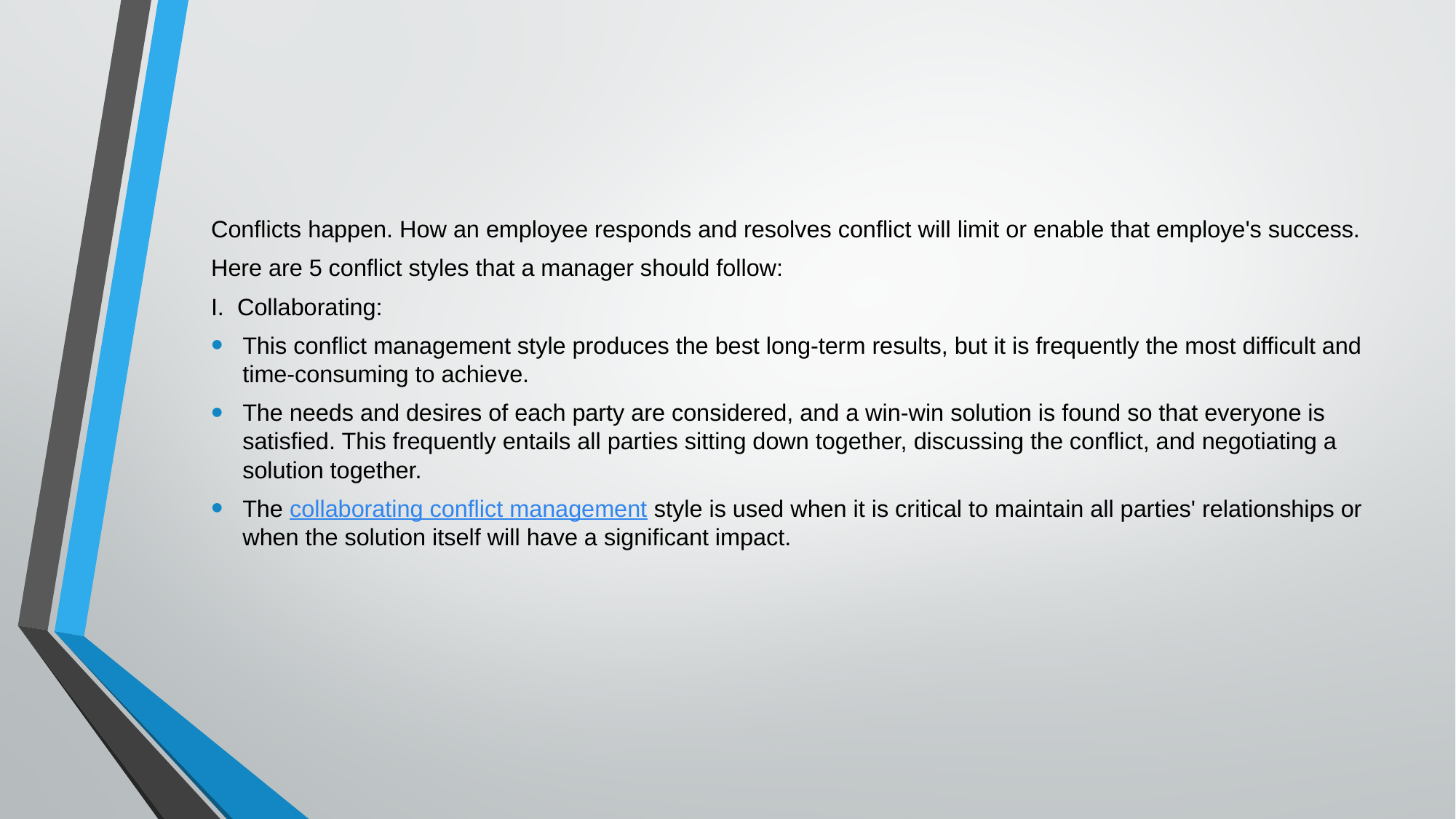

Conflicts happen. How an employee responds and resolves conflict will limit or enable that employe's success.
Here are 5 conflict styles that a manager should follow:
I.  Collaborating:
This conflict management style produces the best long-term results, but it is frequently the most difficult and time-consuming to achieve.
The needs and desires of each party are considered, and a win-win solution is found so that everyone is satisfied. This frequently entails all parties sitting down together, discussing the conflict, and negotiating a solution together.
The collaborating conflict management style is used when it is critical to maintain all parties' relationships or when the solution itself will have a significant impact.